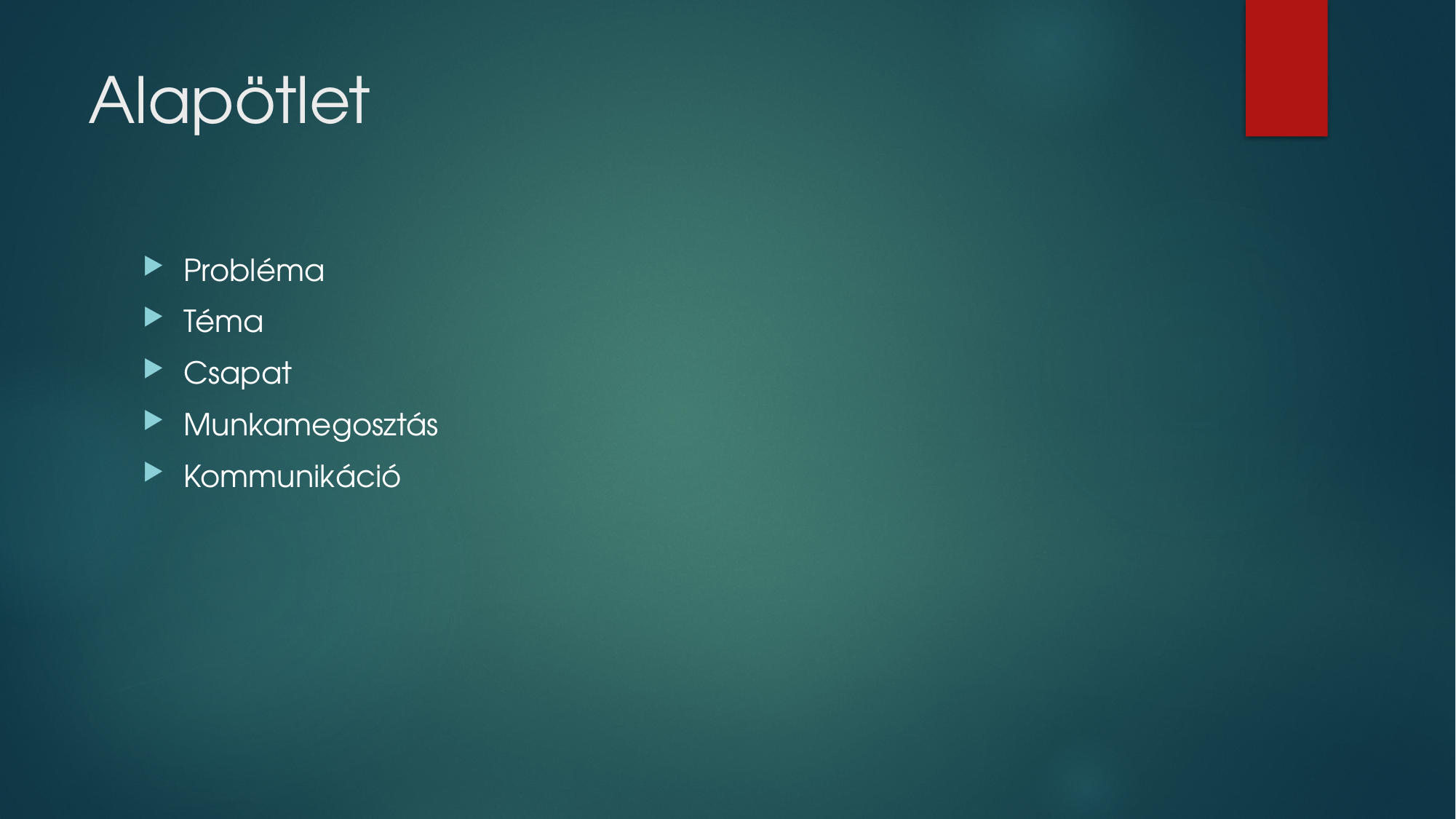

# Alapötlet
Probléma
Téma
Csapat
Munkamegosztás
Kommunikáció